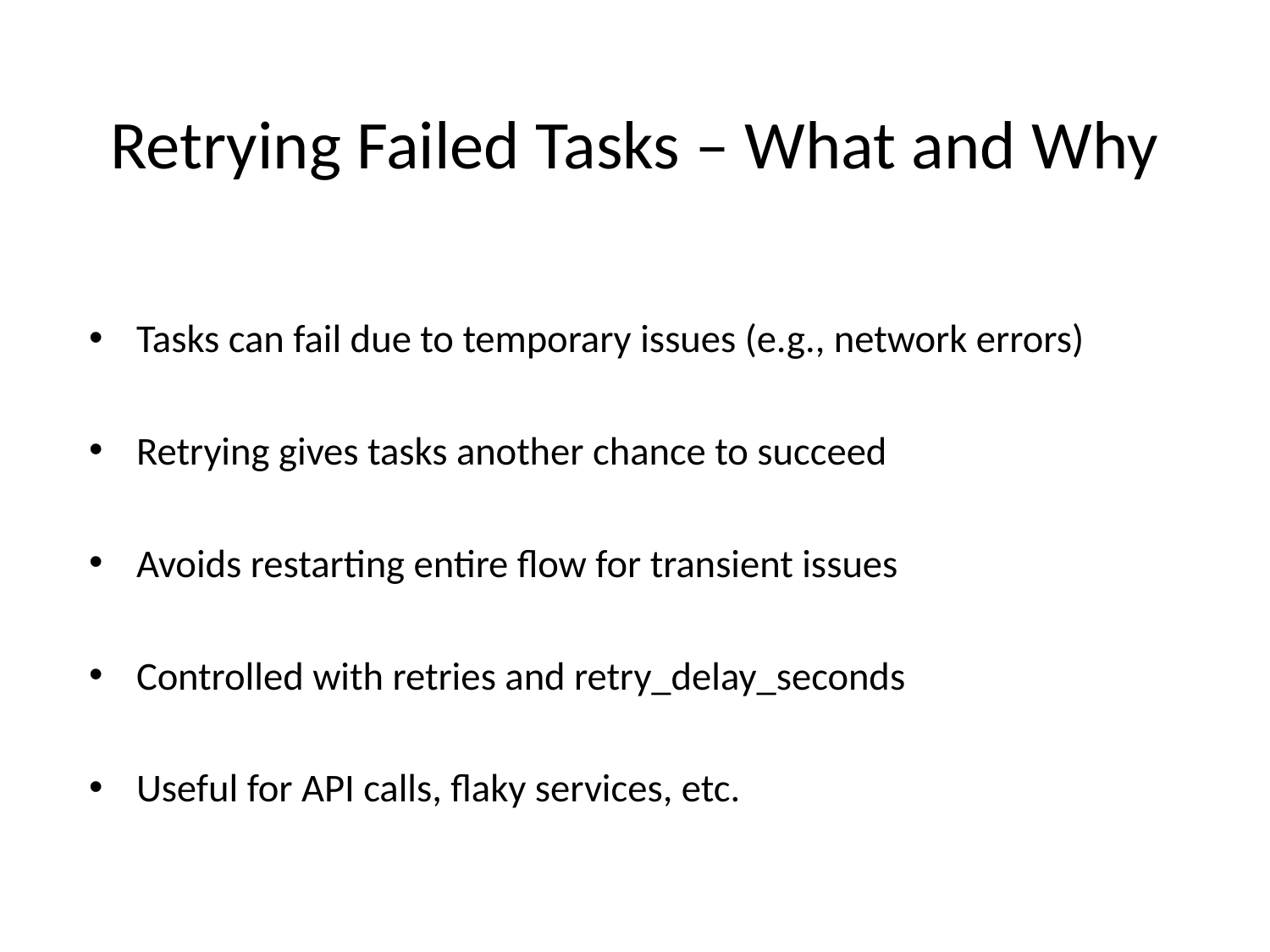

# Retrying Failed Tasks – What and Why
Tasks can fail due to temporary issues (e.g., network errors)

Retrying gives tasks another chance to succeed

Avoids restarting entire flow for transient issues

Controlled with retries and retry_delay_seconds

Useful for API calls, flaky services, etc.